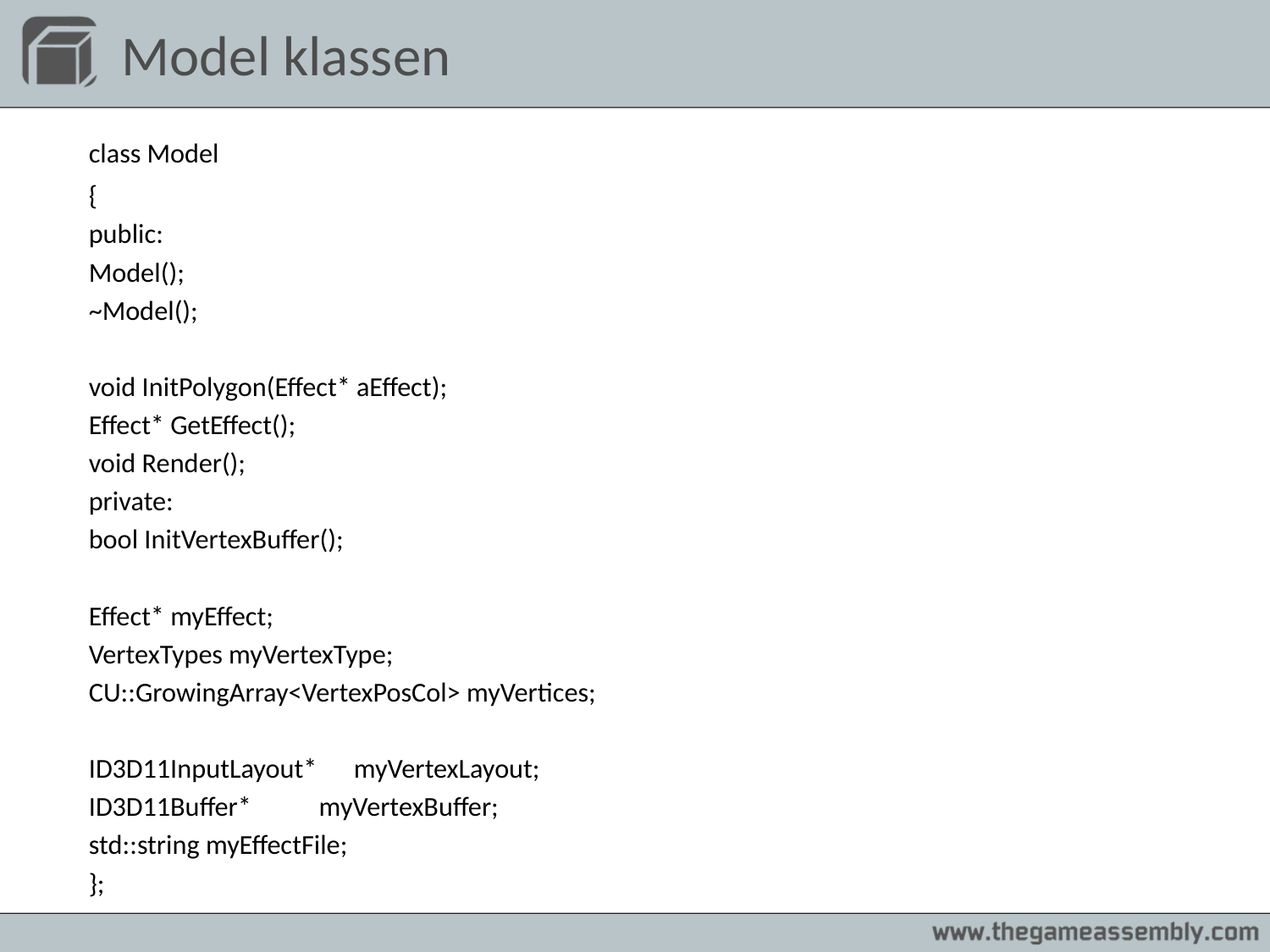

# Model klassen
	class Model
	{
	public:
		Model();
		~Model();

		void InitPolygon(Effect* aEffect);
		Effect* GetEffect();
		void Render();
	private:
		bool InitVertexBuffer();

		Effect* myEffect;
		VertexTypes myVertexType;
		CU::GrowingArray<VertexPosCol> myVertices;

		ID3D11InputLayout*      myVertexLayout;
		ID3D11Buffer*           myVertexBuffer;
		std::string myEffectFile;
	};